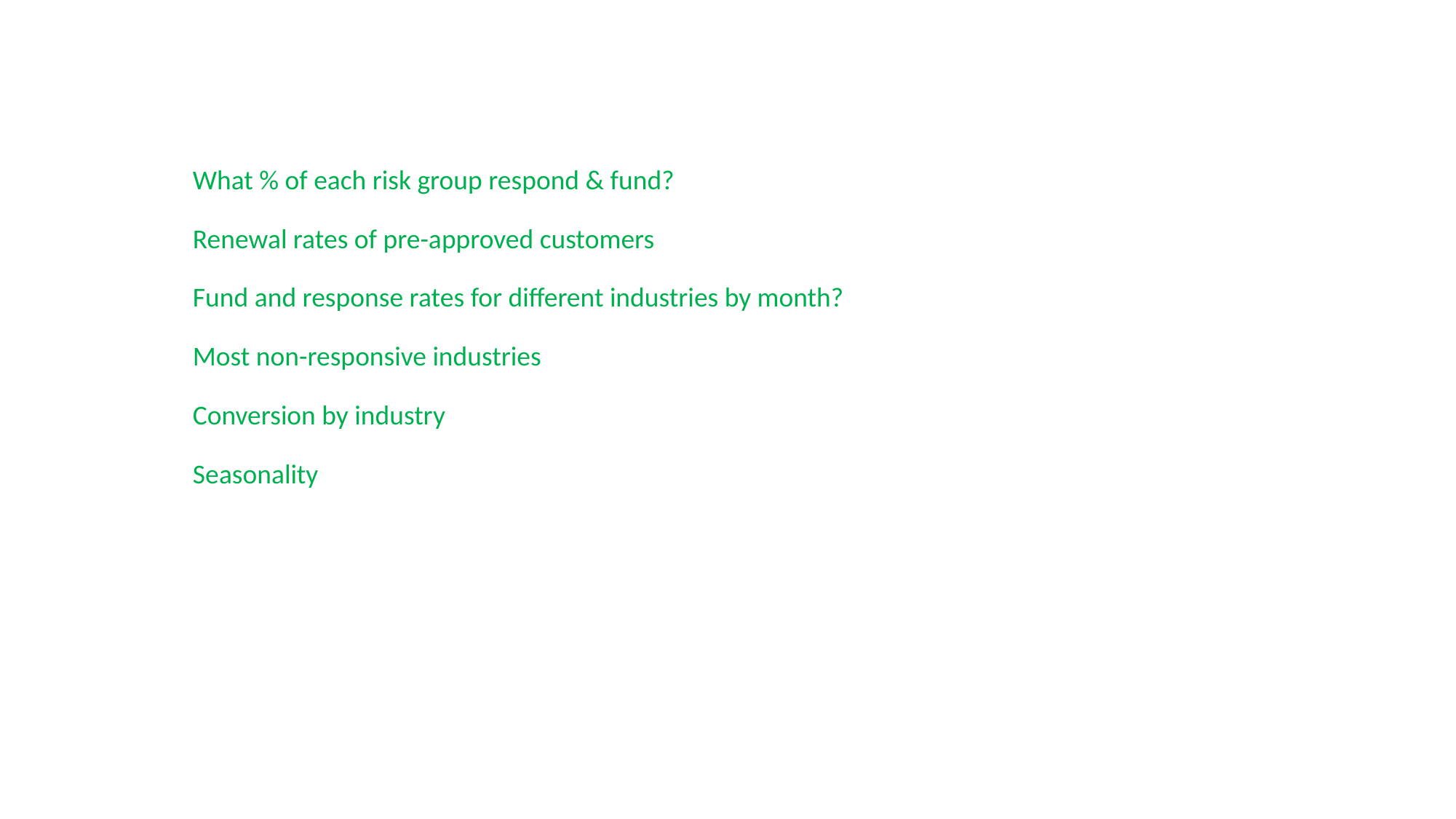

# What % of each risk group respond & fund? Renewal rates of pre-approved customers Fund and response rates for different industries by month? Most non-responsive industries Conversion by industry Seasonality